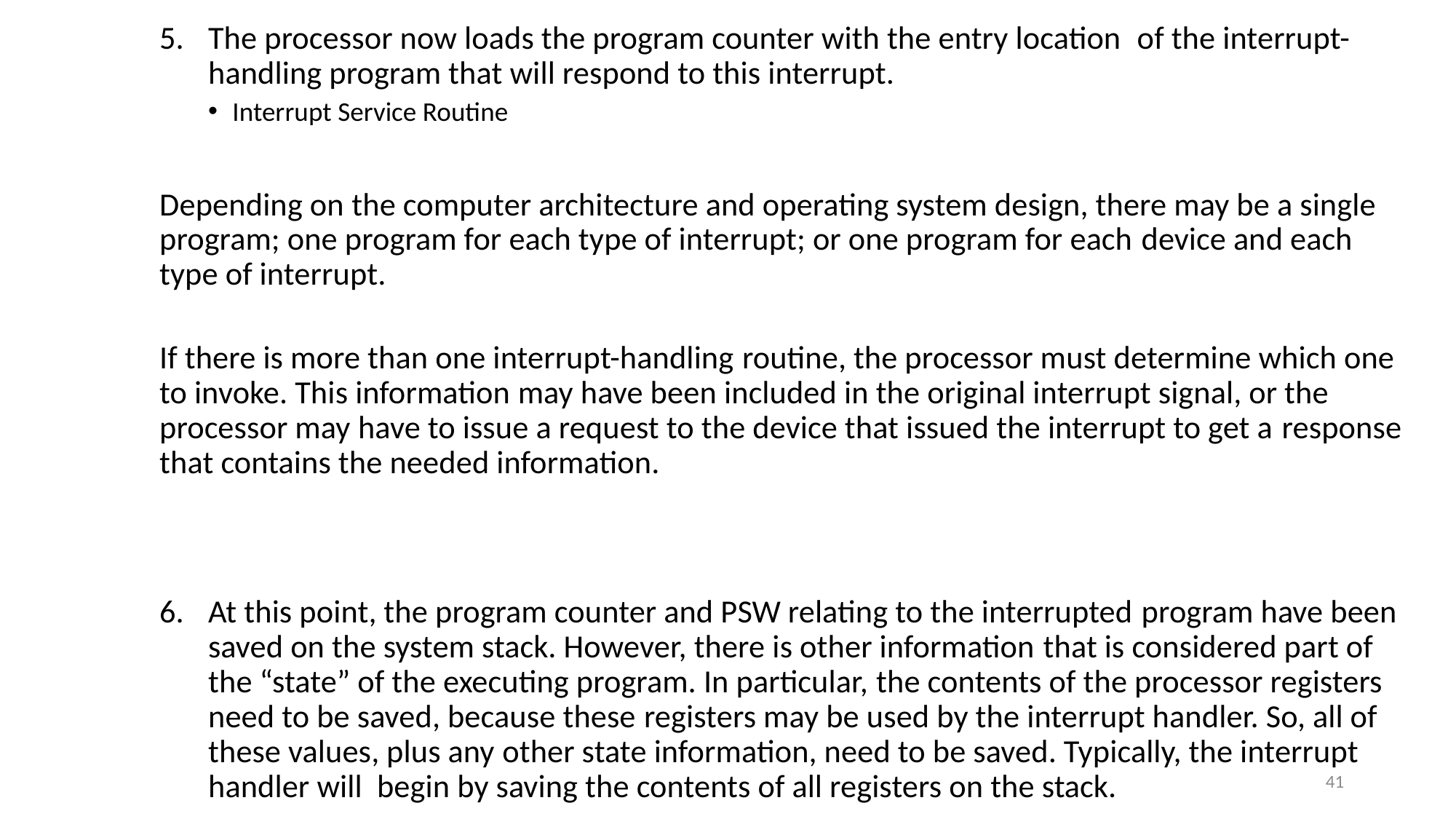

The processor now loads the program counter with the entry location  of the interrupt-handling program that will respond to this interrupt.
Interrupt Service Routine

	Depending on the computer architecture and operating system design, there may be a single program; one program for each type of interrupt; or one program for each device and each type of interrupt.

	If there is more than one interrupt-handling routine, the processor must determine which one to invoke. This information may have been included in the original interrupt signal, or the processor may have to issue a request to the device that issued the interrupt to get a response that contains the needed information.

At this point, the program counter and PSW relating to the interrupted program have been saved on the system stack. However, there is other information that is considered part of the “state” of the executing program. In particular, the contents of the processor registers need to be saved, because these registers may be used by the interrupt handler. So, all of these values, plus any other state information, need to be saved. Typically, the interrupt handler will  begin by saving the contents of all registers on the stack.
#
41